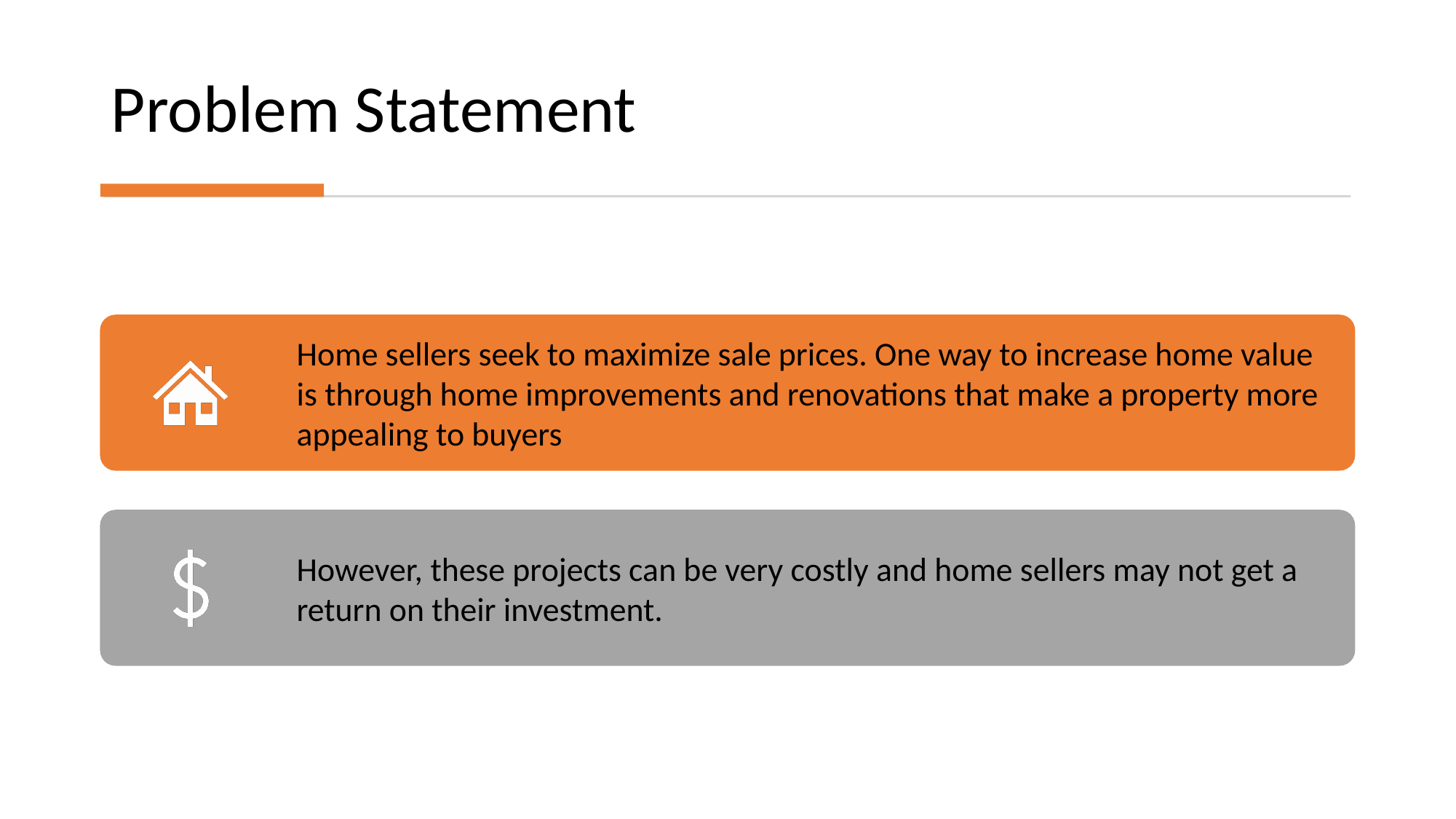

# Problem Statement

Home sellers seek to maximize sale prices. One way to increase home value is through home improvements and renovations that make a property more appealing to buyers
However, these projects can be very costly and home sellers may not get a return on their investment.